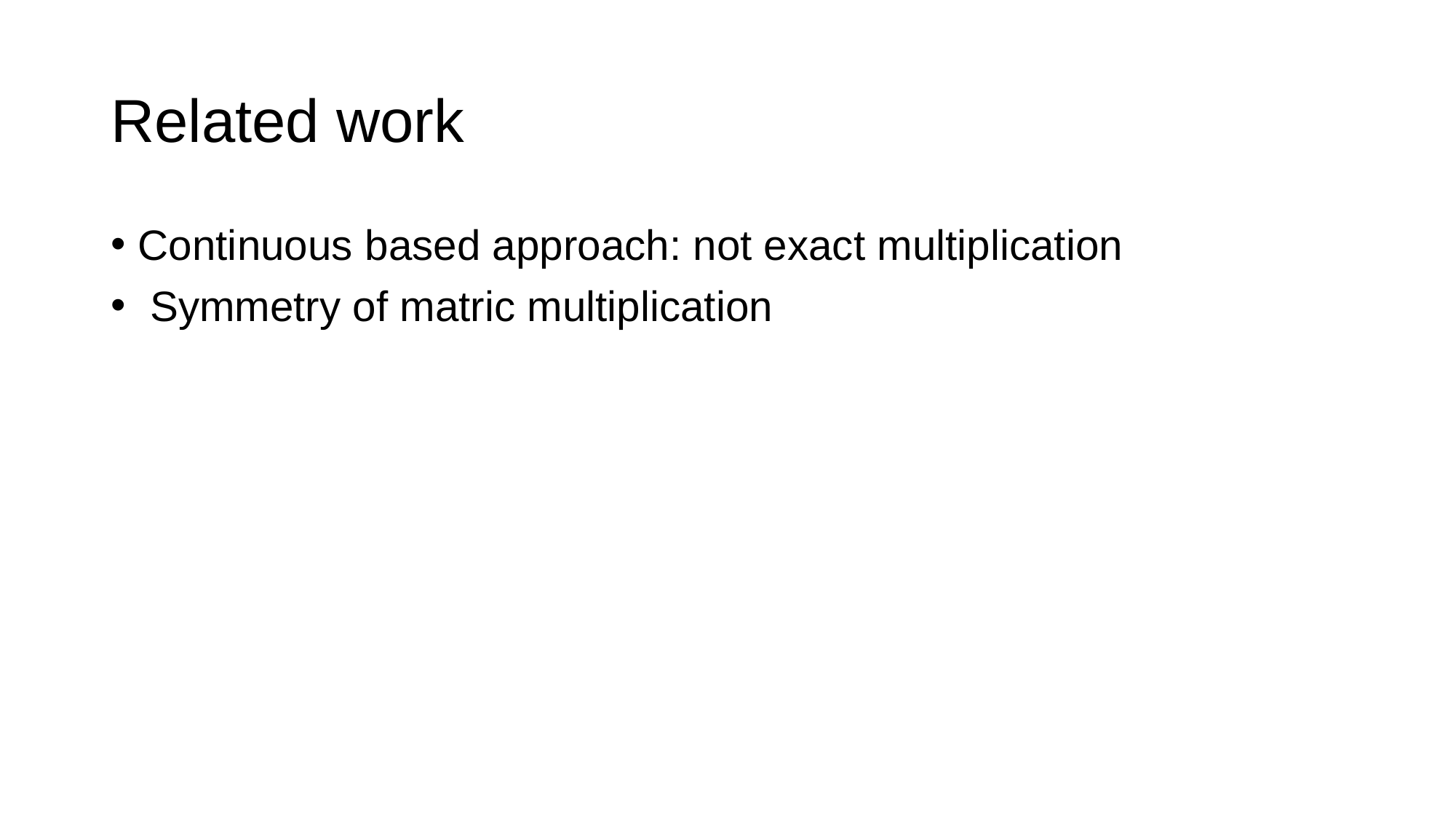

# Related work
Continuous based approach: not exact multiplication
 Symmetry of matric multiplication